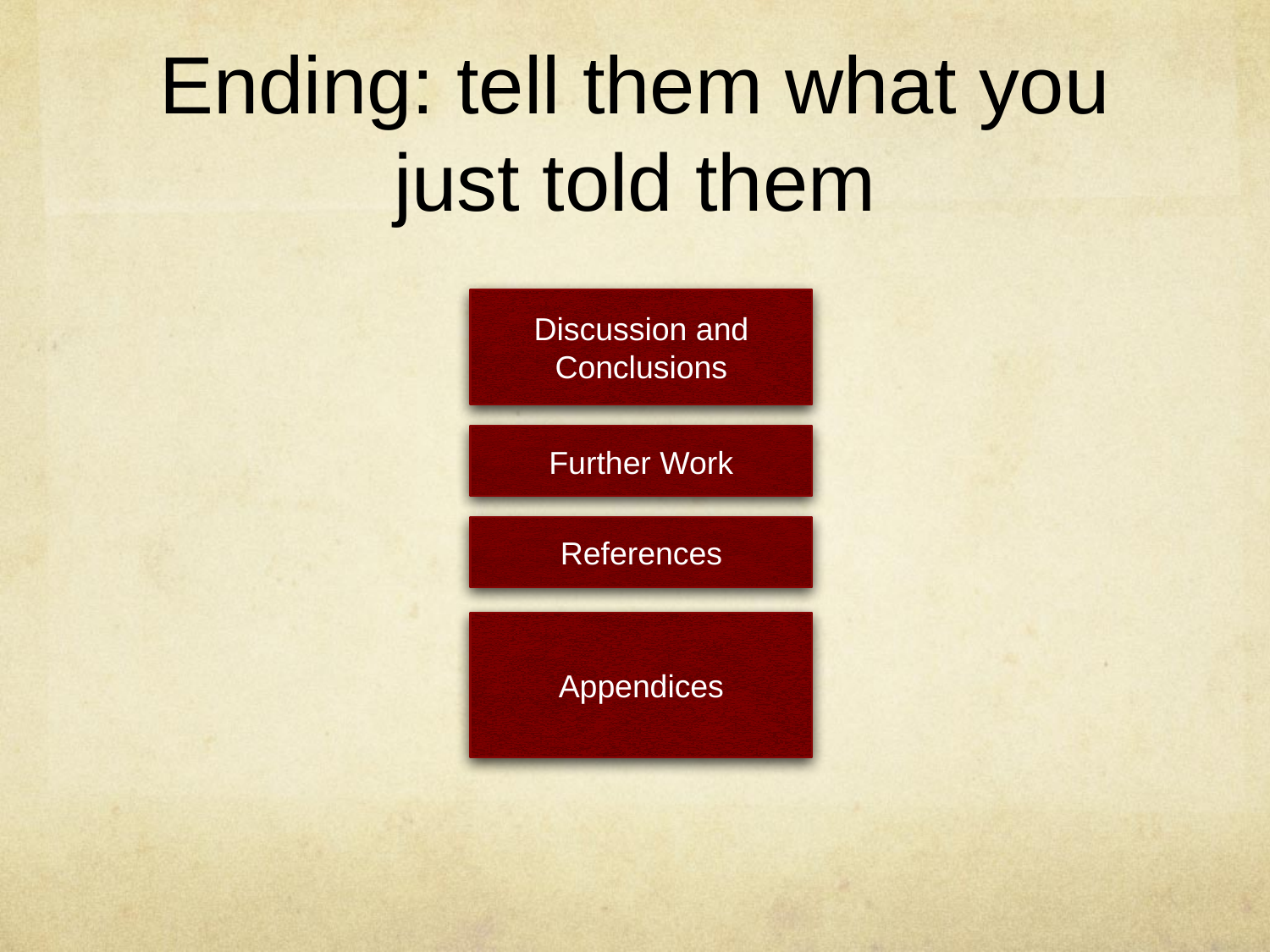

# Ending: tell them what you just told them
Discussion and Conclusions
Further Work
References
Appendices